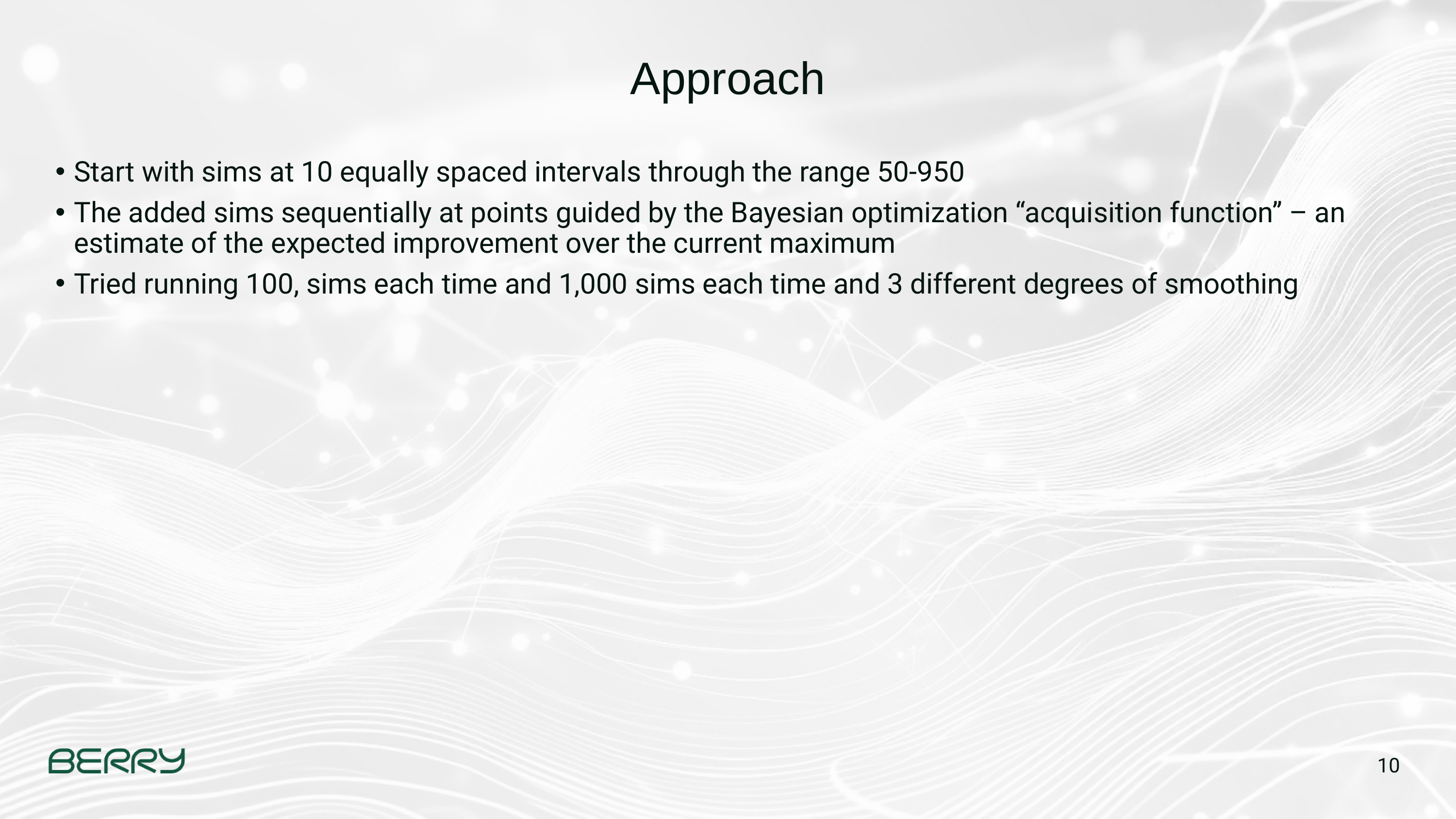

# Approach
Start with sims at 10 equally spaced intervals through the range 50-950
The added sims sequentially at points guided by the Bayesian optimization “acquisition function” – an estimate of the expected improvement over the current maximum
Tried running 100, sims each time and 1,000 sims each time and 3 different degrees of smoothing